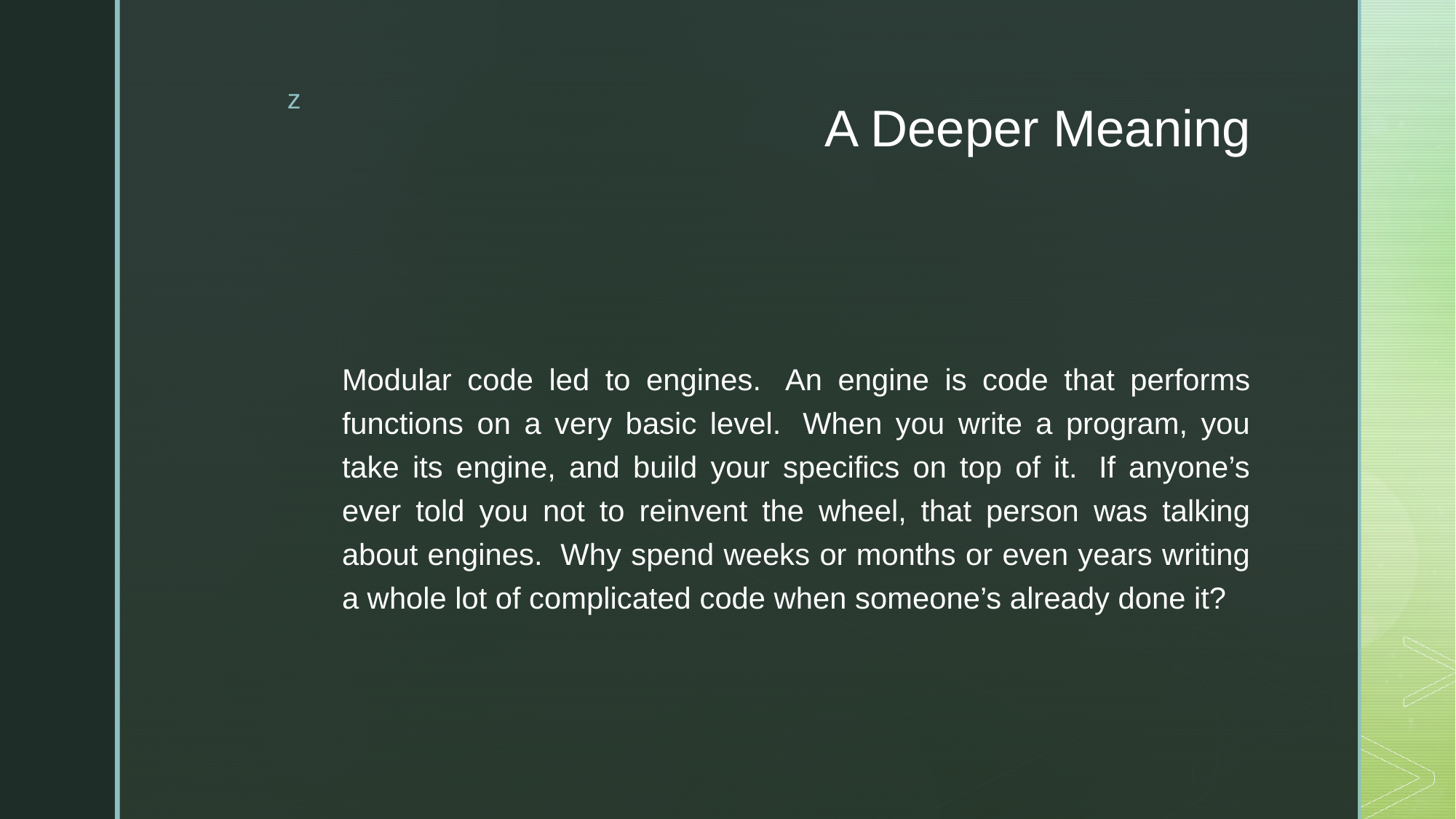

# A Deeper Meaning
Modular code led to engines.  An engine is code that performs functions on a very basic level.  When you write a program, you take its engine, and build your specifics on top of it.  If anyone’s ever told you not to reinvent the wheel, that person was talking about engines.  Why spend weeks or months or even years writing a whole lot of complicated code when someone’s already done it?